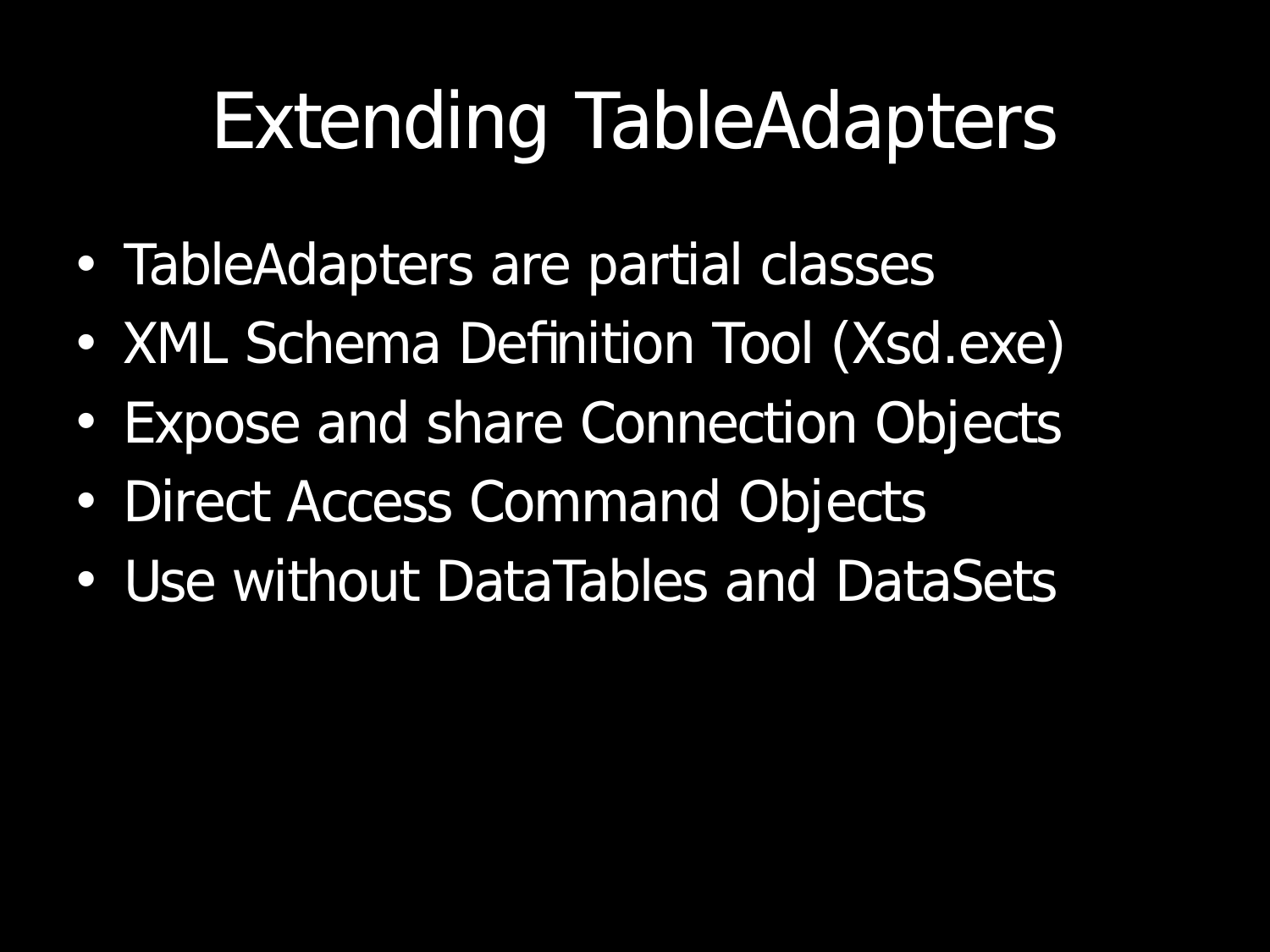

# Extending TableAdapters
TableAdapters are partial classes
XML Schema Definition Tool (Xsd.exe)
Expose and share Connection Objects
Direct Access Command Objects
Use without DataTables and DataSets